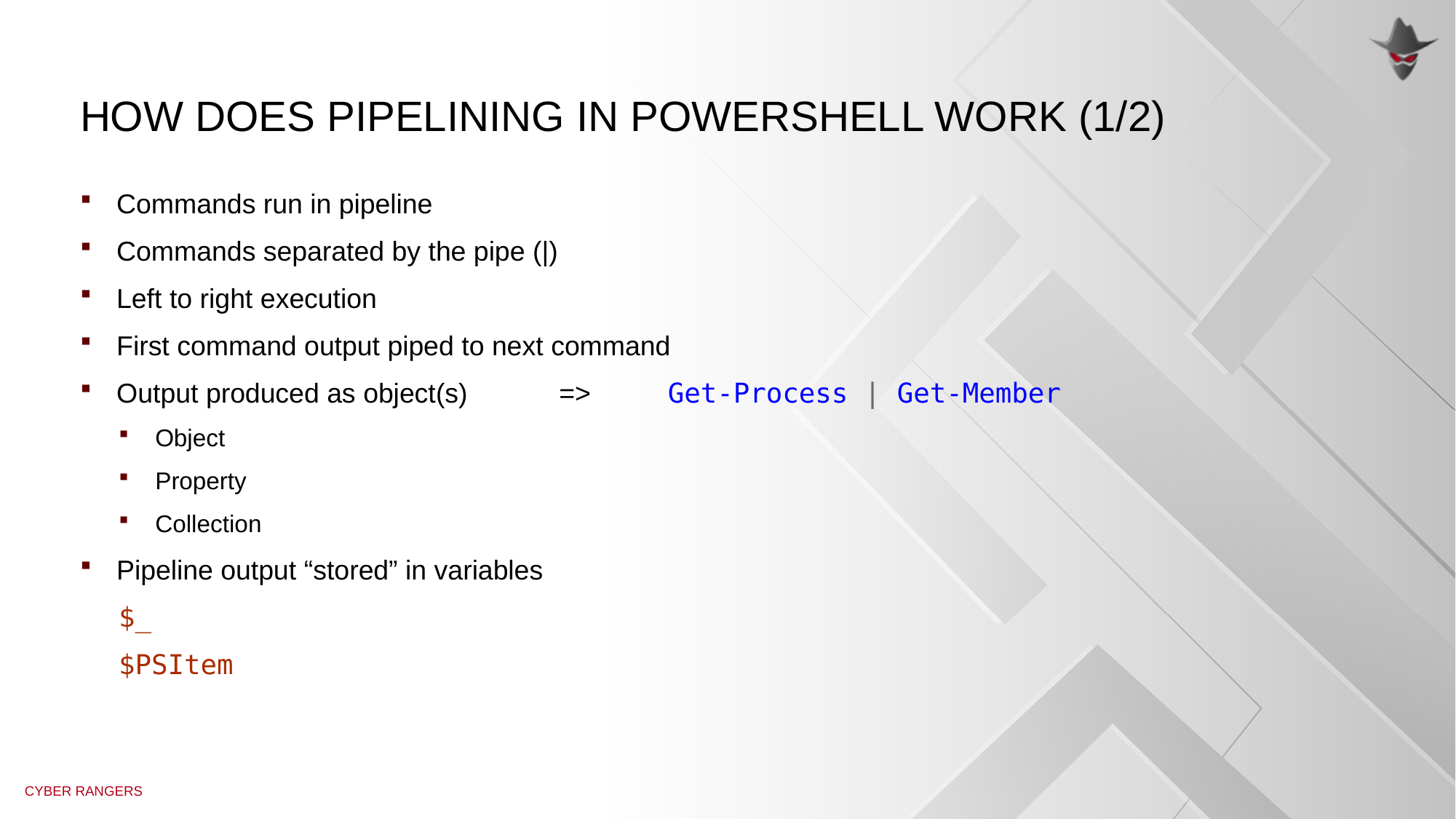

# How does pipelining in PowerShell work (1/2)
Commands run in pipeline
Commands separated by the pipe (|)
Left to right execution
First command output piped to next command
Output produced as object(s)            =>          Get-Process | Get-Member
Object
Property
Collection
Pipeline output “stored” in variables
$_
$PSItem